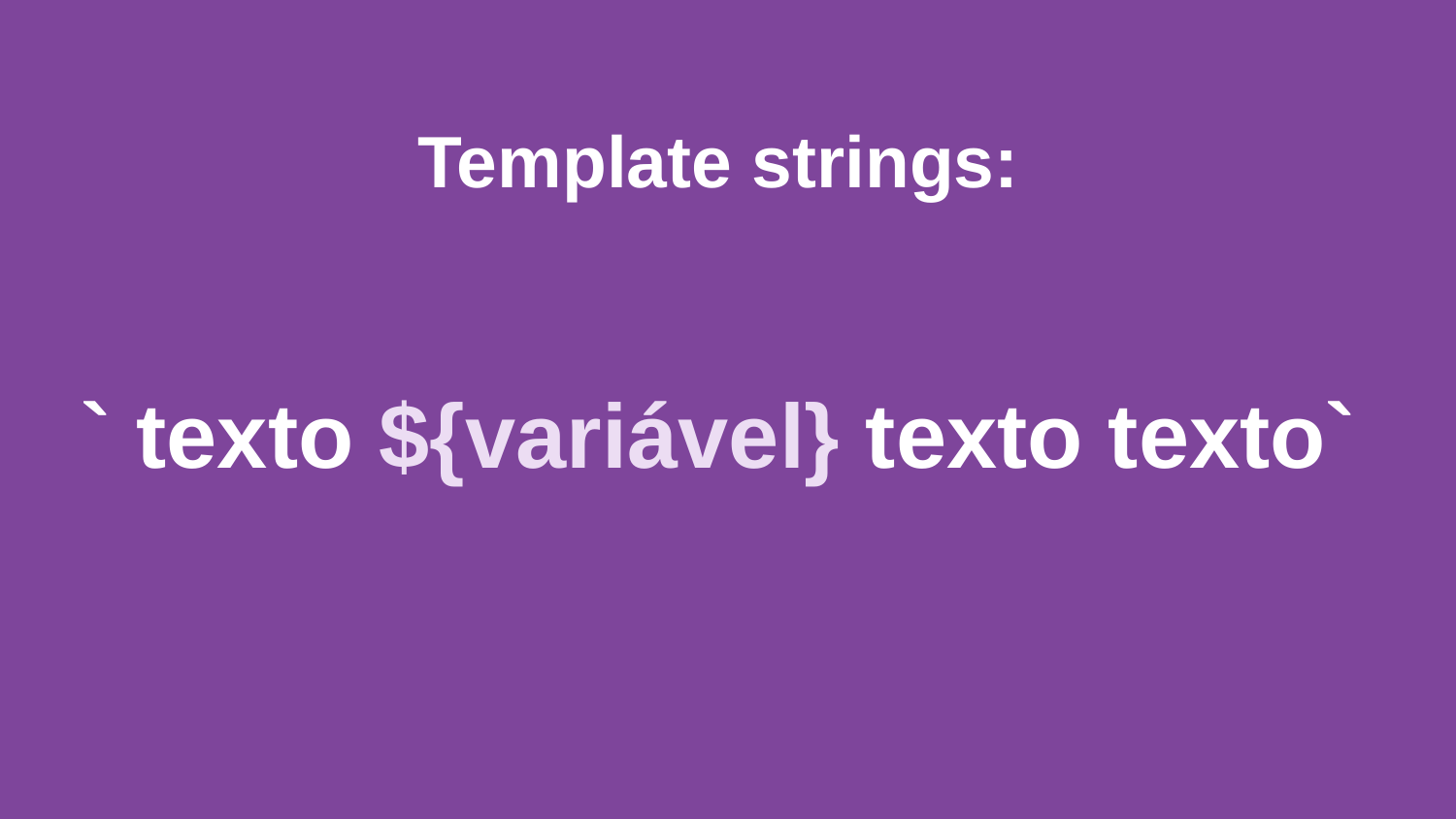

Template strings:

` texto ${variável} texto texto`